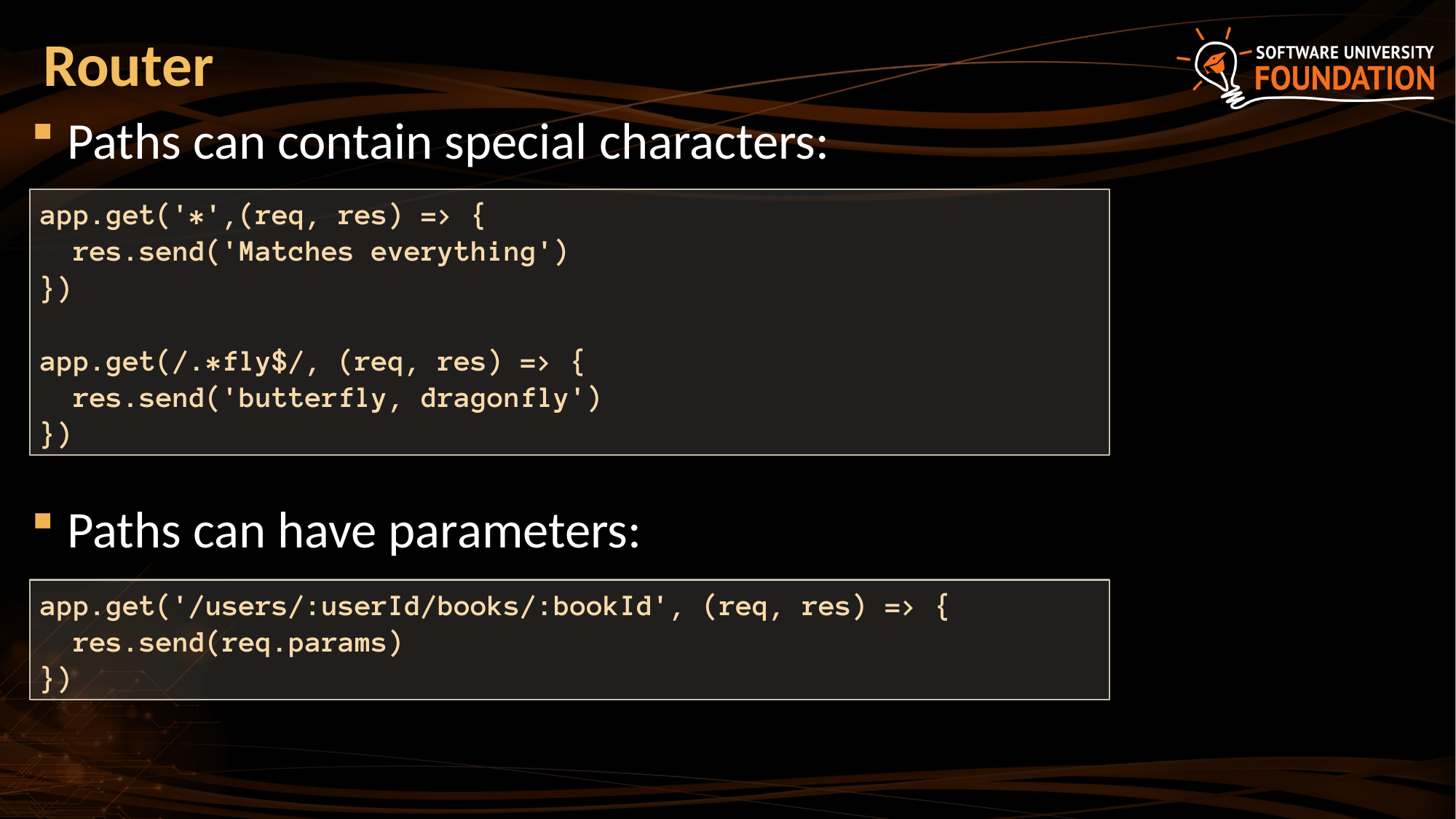

# Router
Paths can contain special characters:

Paths can have parameters:

app.get('*',(req, res) => {
  res.send('Matches everything')
})

app.get(/.*fly$/, (req, res) => {
  res.send('butterfly, dragonfly')
})
app.get('/users/:userId/books/:bookId', (req, res) => {
  res.send(req.params)
})